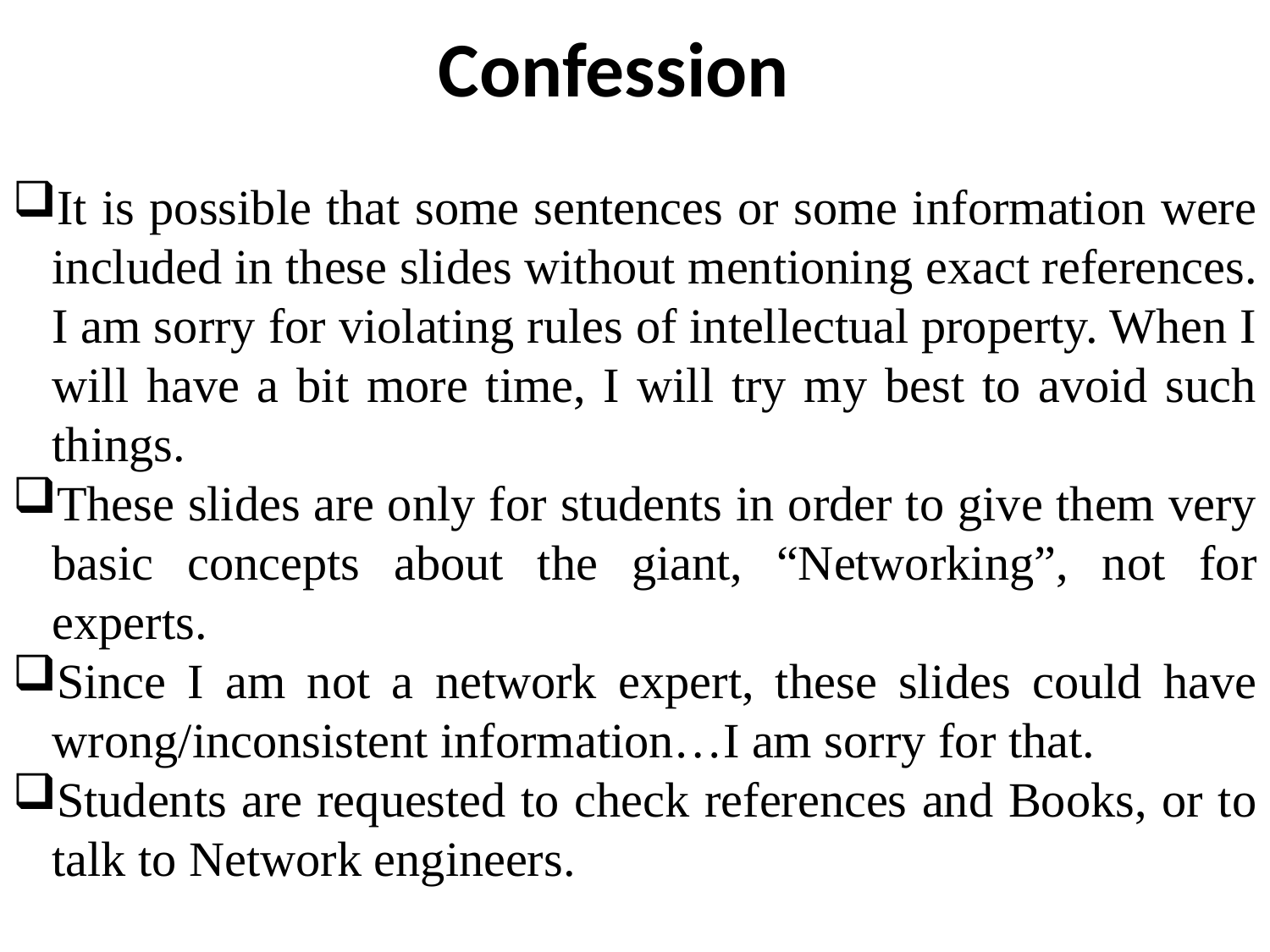

# Confession
It is possible that some sentences or some information were included in these slides without mentioning exact references. I am sorry for violating rules of intellectual property. When I will have a bit more time, I will try my best to avoid such things.
These slides are only for students in order to give them very basic concepts about the giant, “Networking”, not for experts.
Since I am not a network expert, these slides could have wrong/inconsistent information…I am sorry for that.
Students are requested to check references and Books, or to talk to Network engineers.